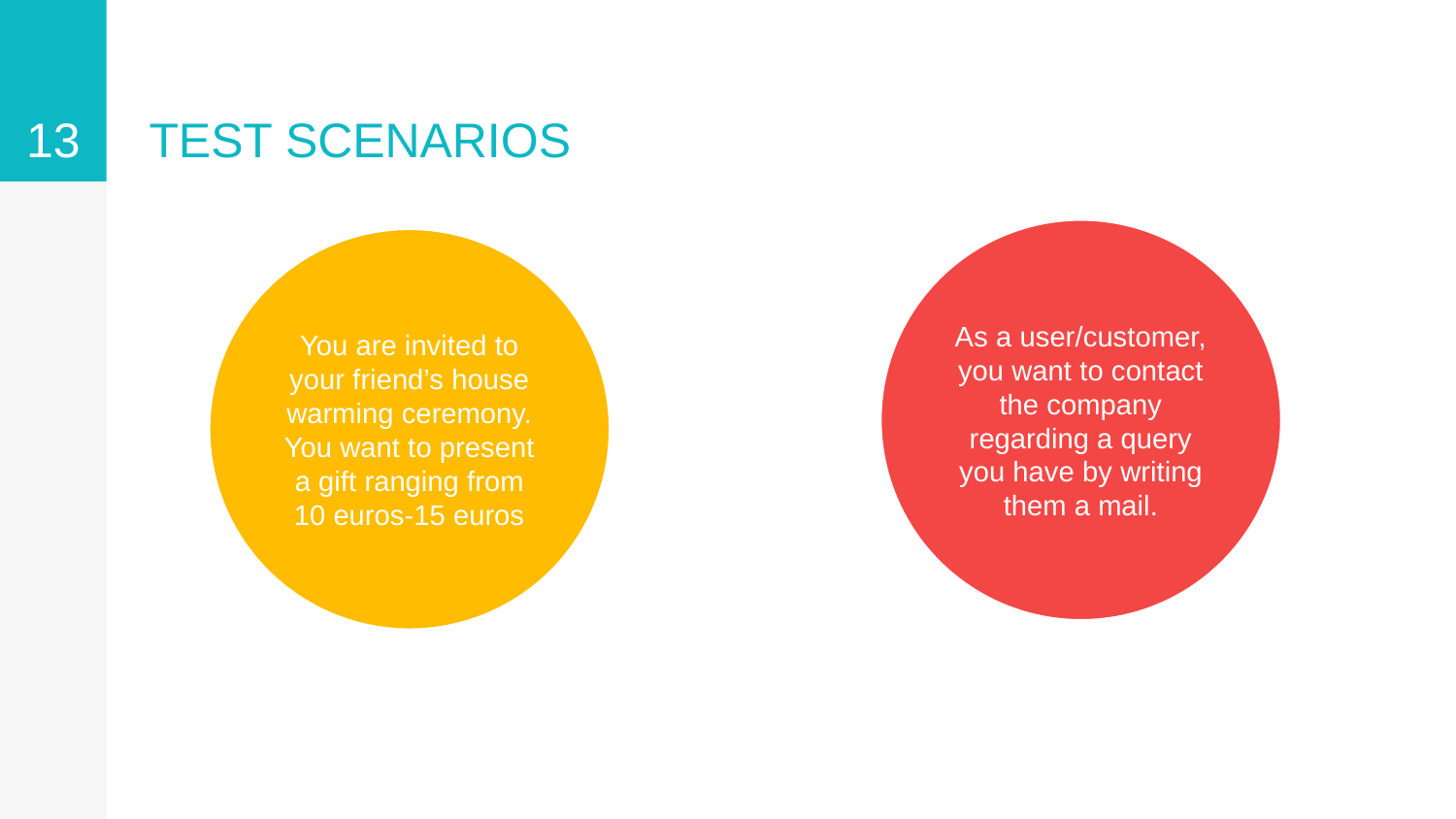

13
# TEST SCENARIOS
As a user/customer, you want to contact the company regarding a query you have by writing them a mail.
You are invited to your friend’s house warming ceremony. You want to present a gift ranging from 10 euros-15 euros